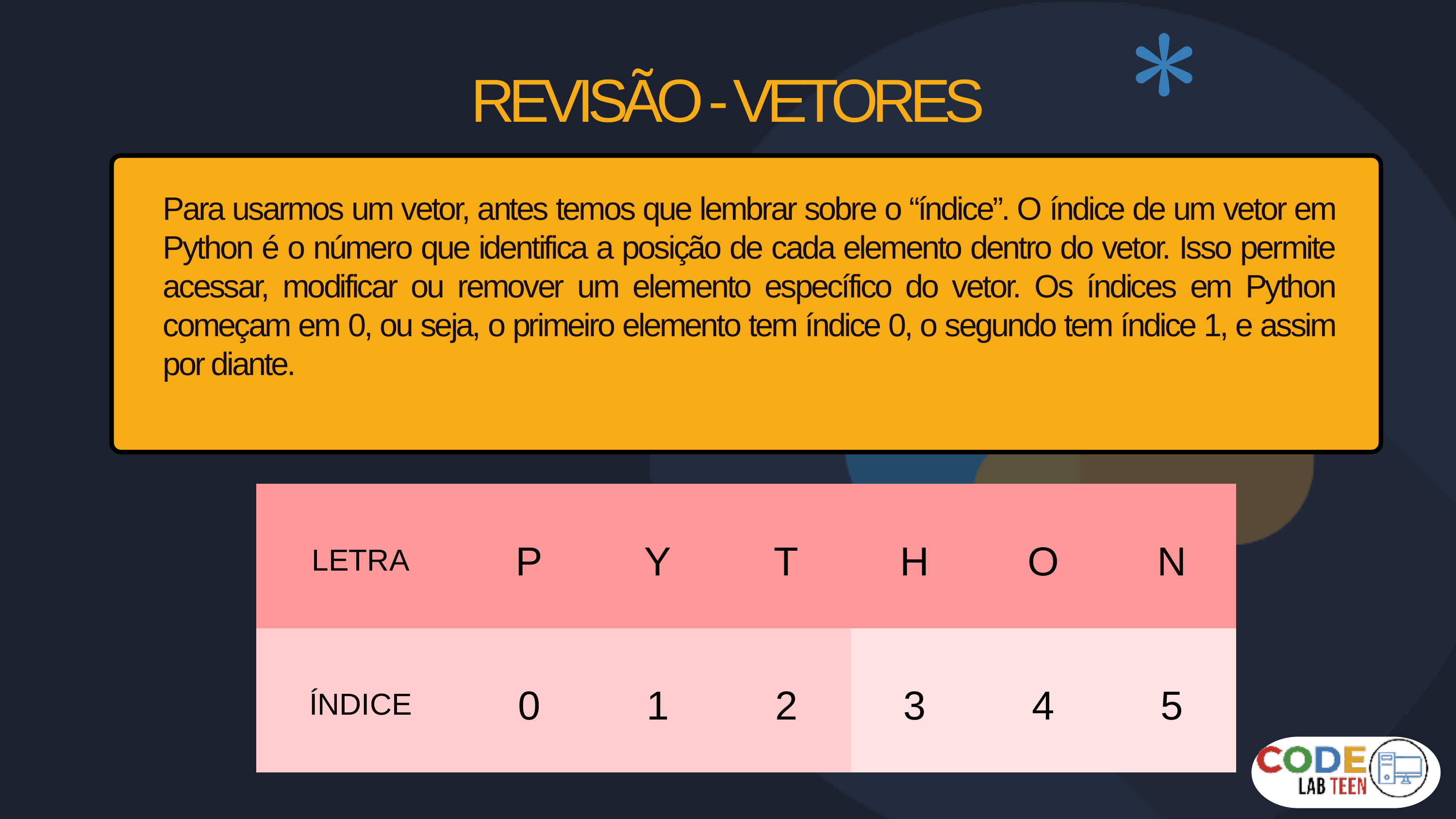

REVISÃO - VETORES

Para usarmos um vetor, antes temos que lembrar sobre o “índice”. O índice de um vetor em Python é o número que identifica a posição de cada elemento dentro do vetor. Isso permite acessar, modificar ou remover um elemento específico do vetor. Os índices em Python começam em 0, ou seja, o primeiro elemento tem índice 0, o segundo tem índice 1, e assim por diante.

| LETRA | P | Y | T | H | O | N |
| --- | --- | --- | --- | --- | --- | --- |
| ÍNDICE | 0 | 1 | 2 | 3 | 4 | 5 |